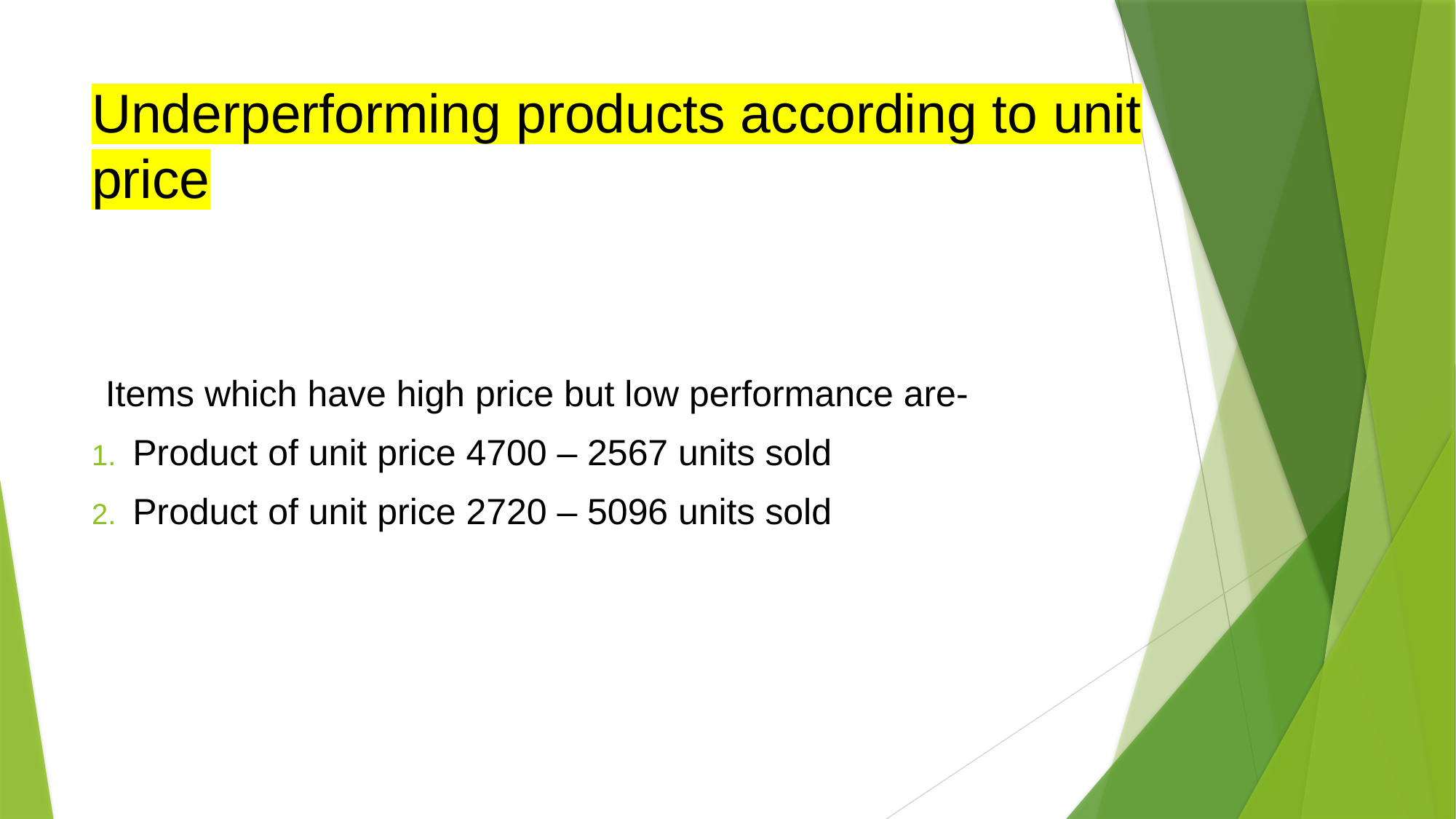

# Underperforming products according to unit price
Items which have high price but low performance are-
Product of unit price 4700 – 2567 units sold
Product of unit price 2720 – 5096 units sold